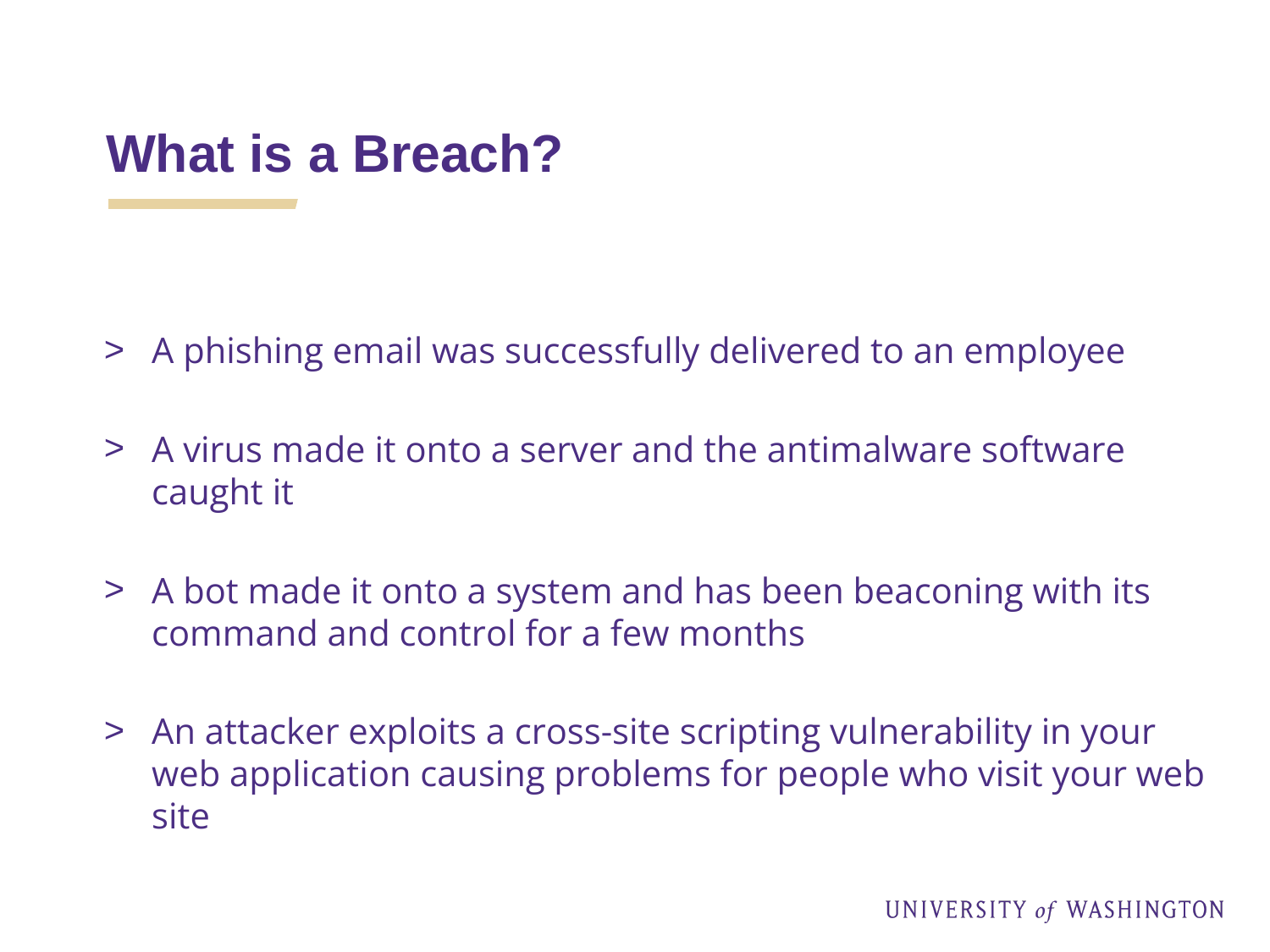

# What is a Breach?
A phishing email was successfully delivered to an employee

A virus made it onto a server and the antimalware software caught it

A bot made it onto a system and has been beaconing with its command and control for a few months

An attacker exploits a cross-site scripting vulnerability in your web application causing problems for people who visit your web site